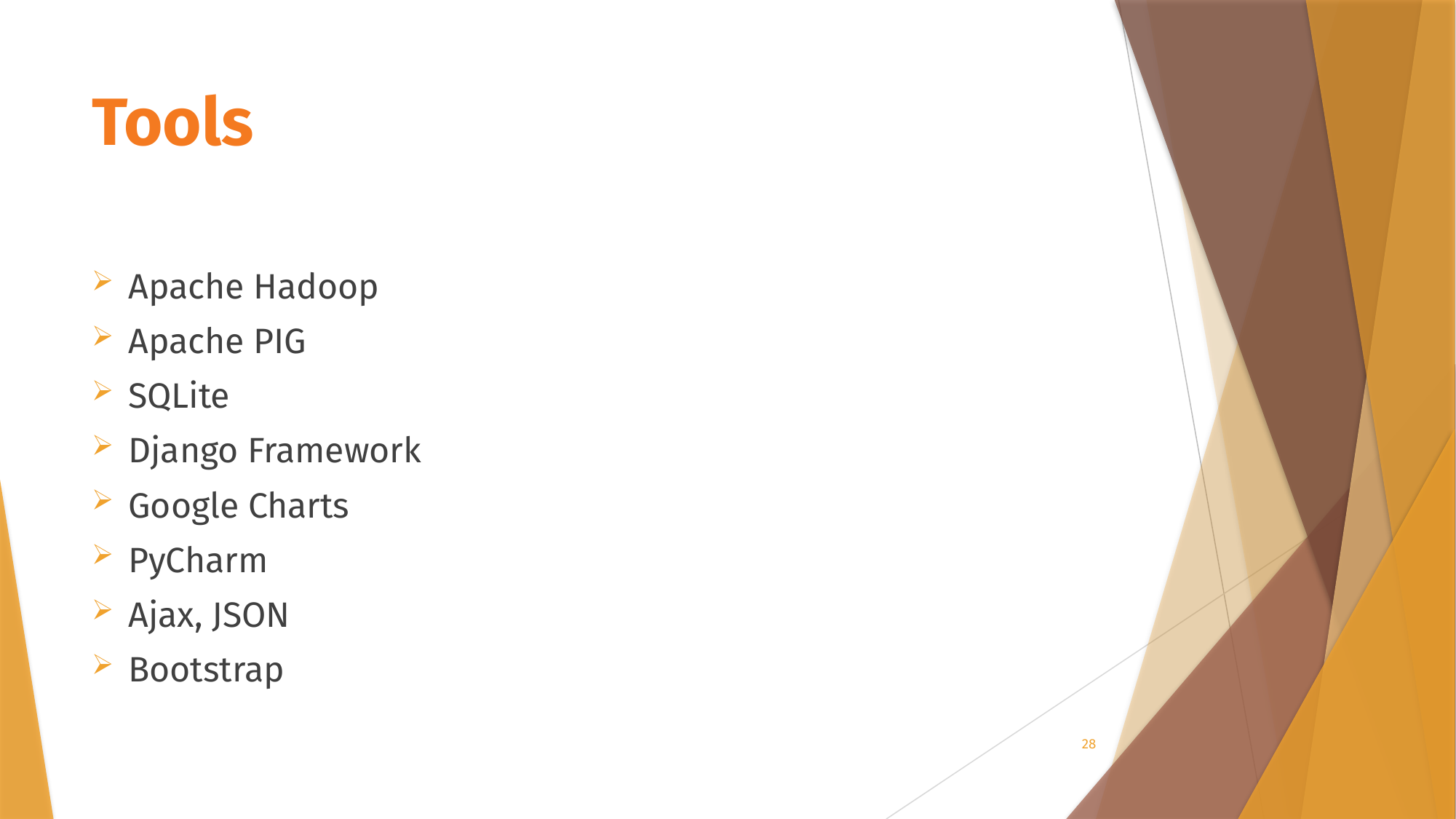

# Tools
Apache Hadoop
Apache PIG
SQLite
Django Framework
Google Charts
PyCharm
Ajax, JSON
Bootstrap
28